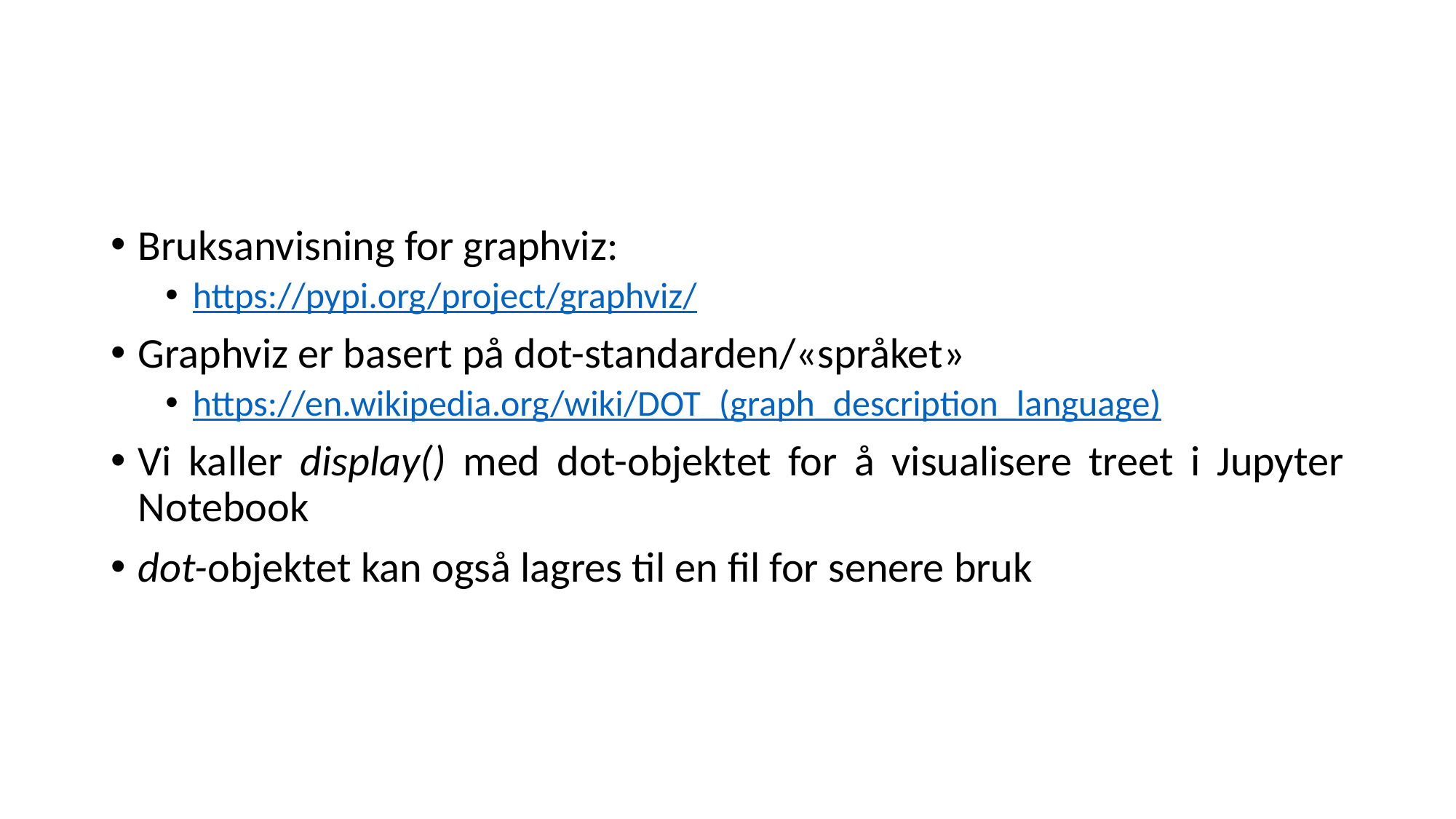

#
Bruksanvisning for graphviz:
https://pypi.org/project/graphviz/
Graphviz er basert på dot-standarden/«språket»
https://en.wikipedia.org/wiki/DOT_(graph_description_language)
Vi kaller display() med dot-objektet for å visualisere treet i Jupyter Notebook
dot-objektet kan også lagres til en fil for senere bruk